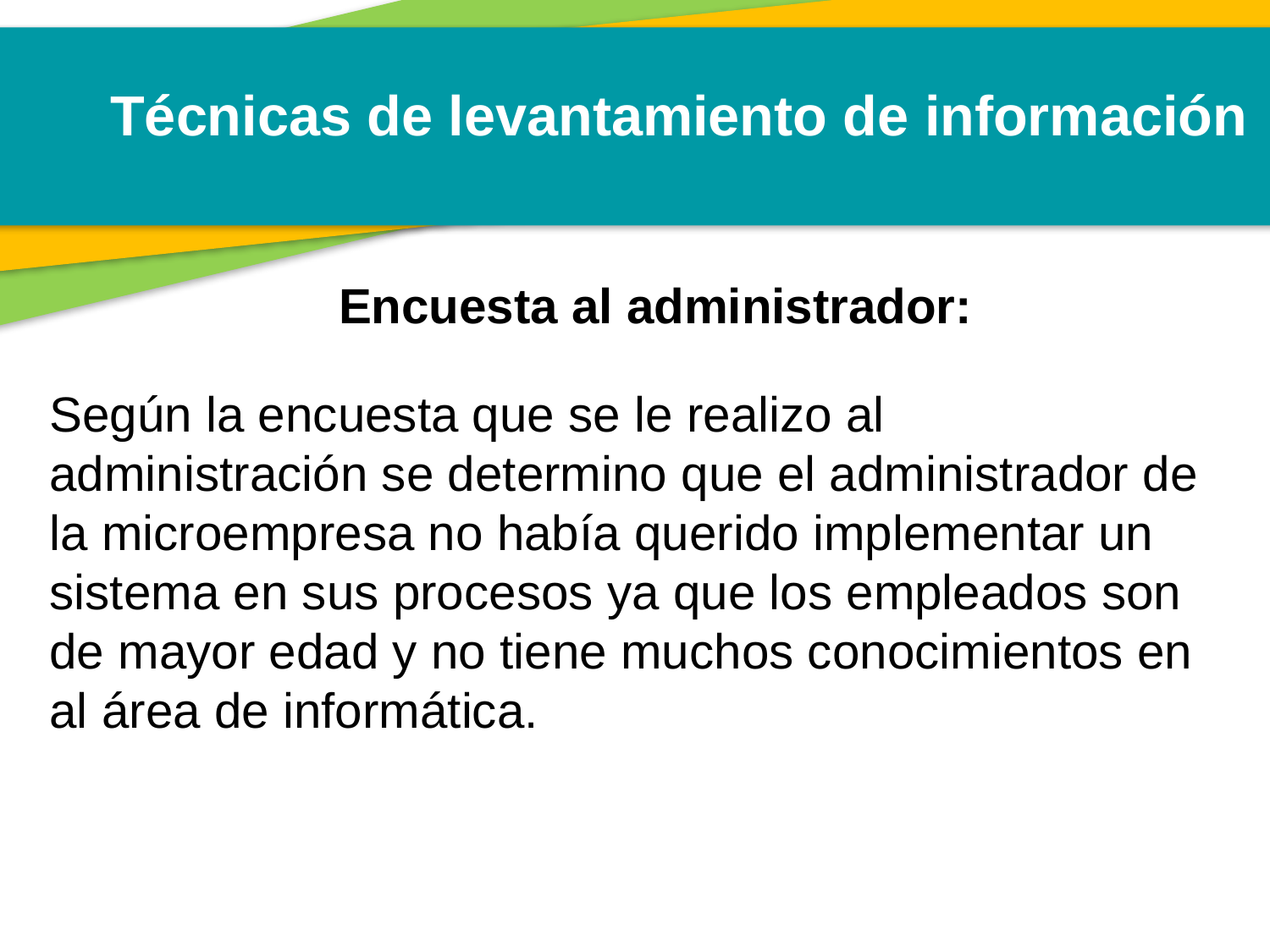

Técnicas de levantamiento de información
 Encuesta al administrador:
Según la encuesta que se le realizo al administración se determino que el administrador de la microempresa no había querido implementar un sistema en sus procesos ya que los empleados son de mayor edad y no tiene muchos conocimientos en al área de informática.